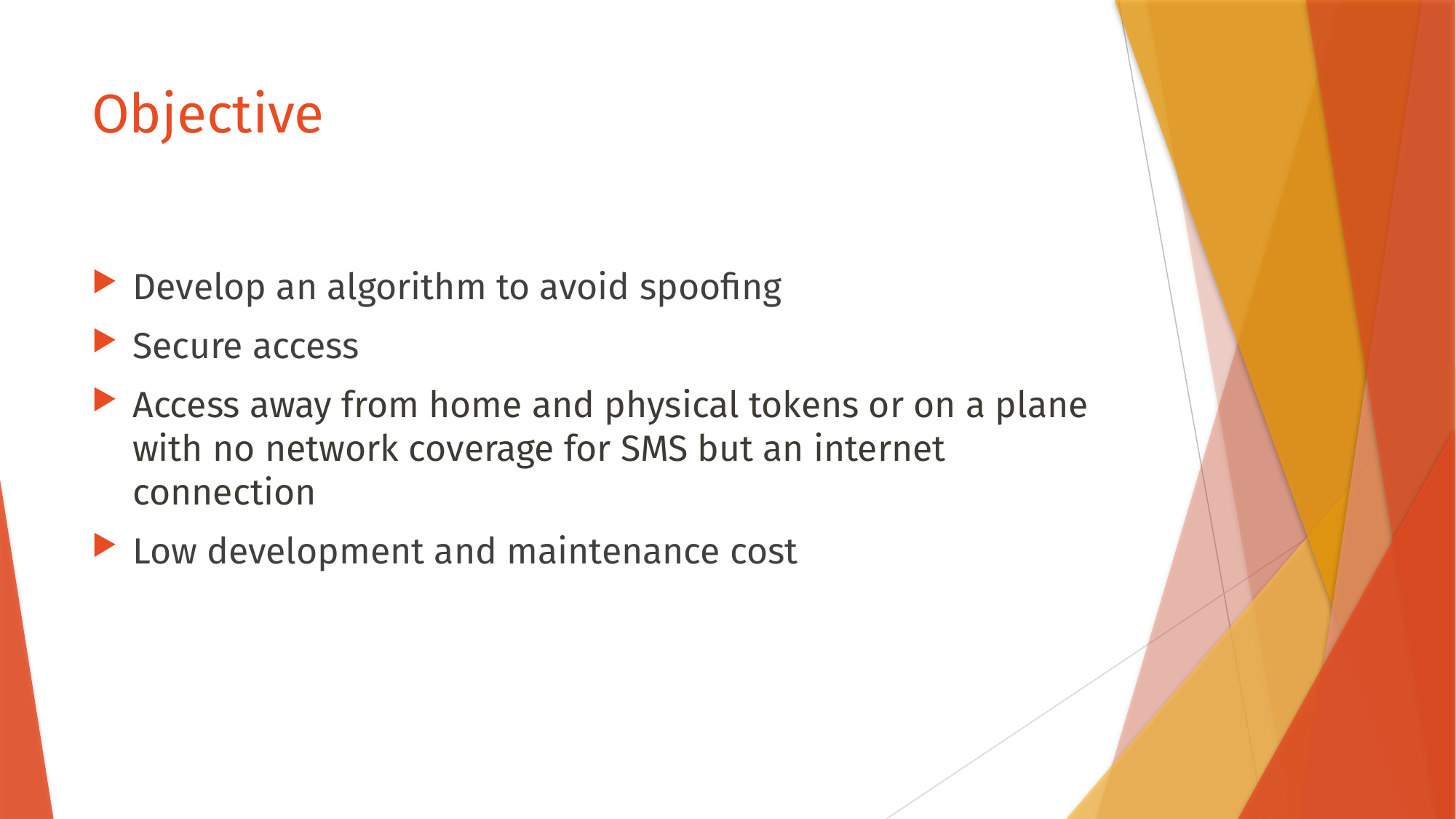

# Objective
Develop an algorithm to avoid spoofing
Secure access
Access away from home and physical tokens or on a plane with no network coverage for SMS but an internet connection
Low development and maintenance cost